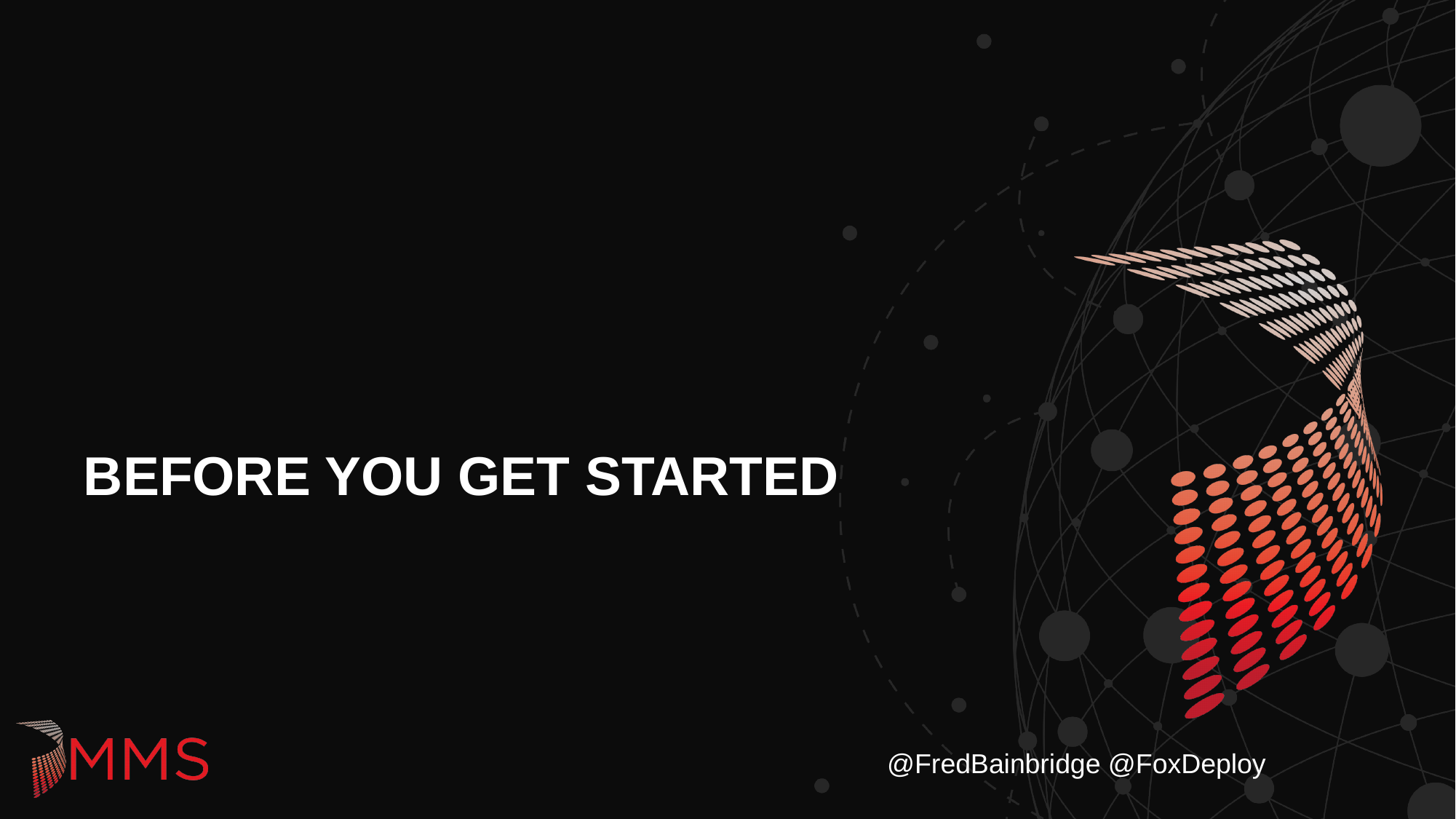

# Before you Get started

@FredBainbridge @FoxDeploy